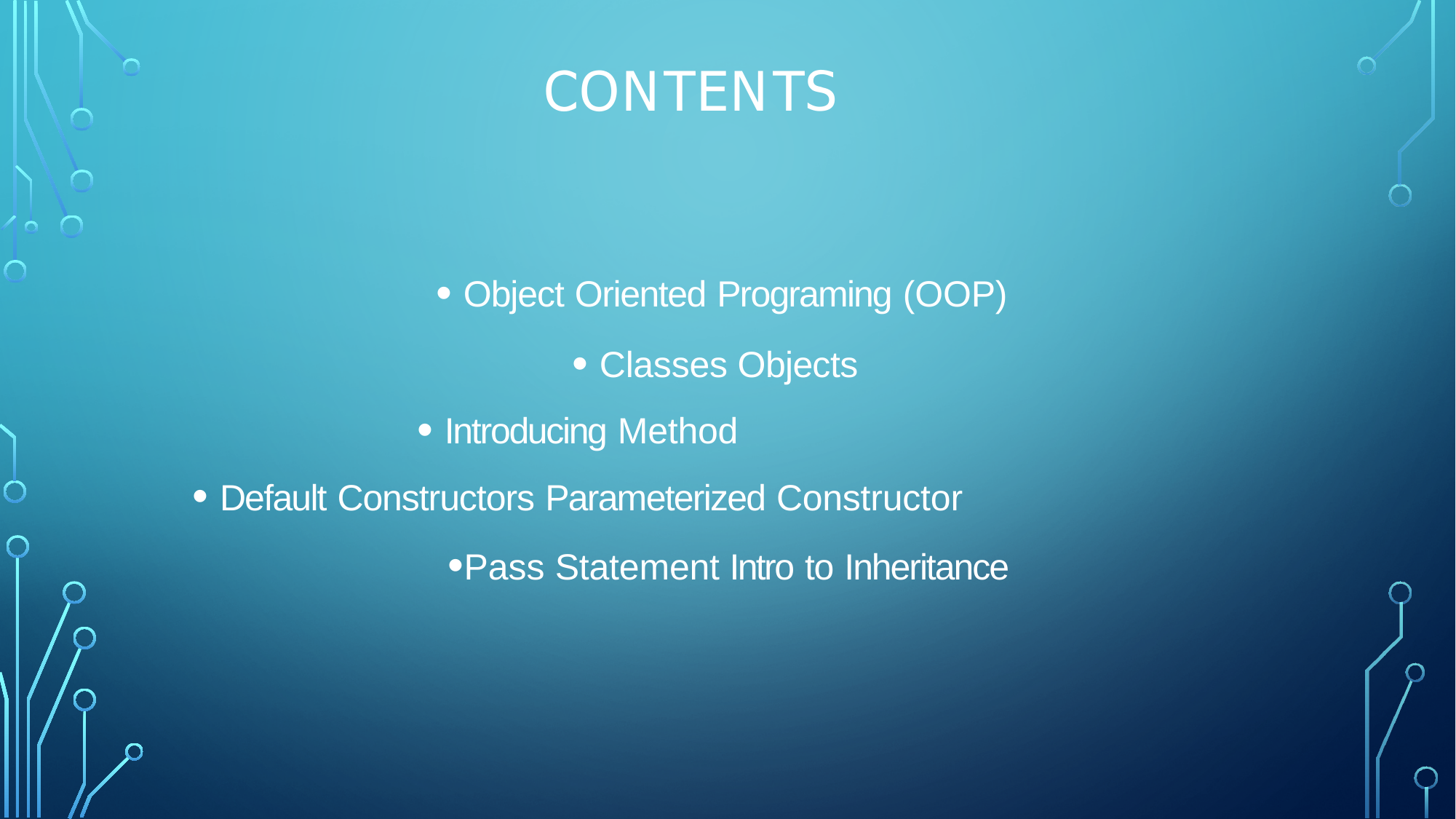

# Contents
Object Oriented Programing (OOP)
Classes Objects
Introducing Method
Default Constructors Parameterized Constructor
Pass Statement Intro to Inheritance